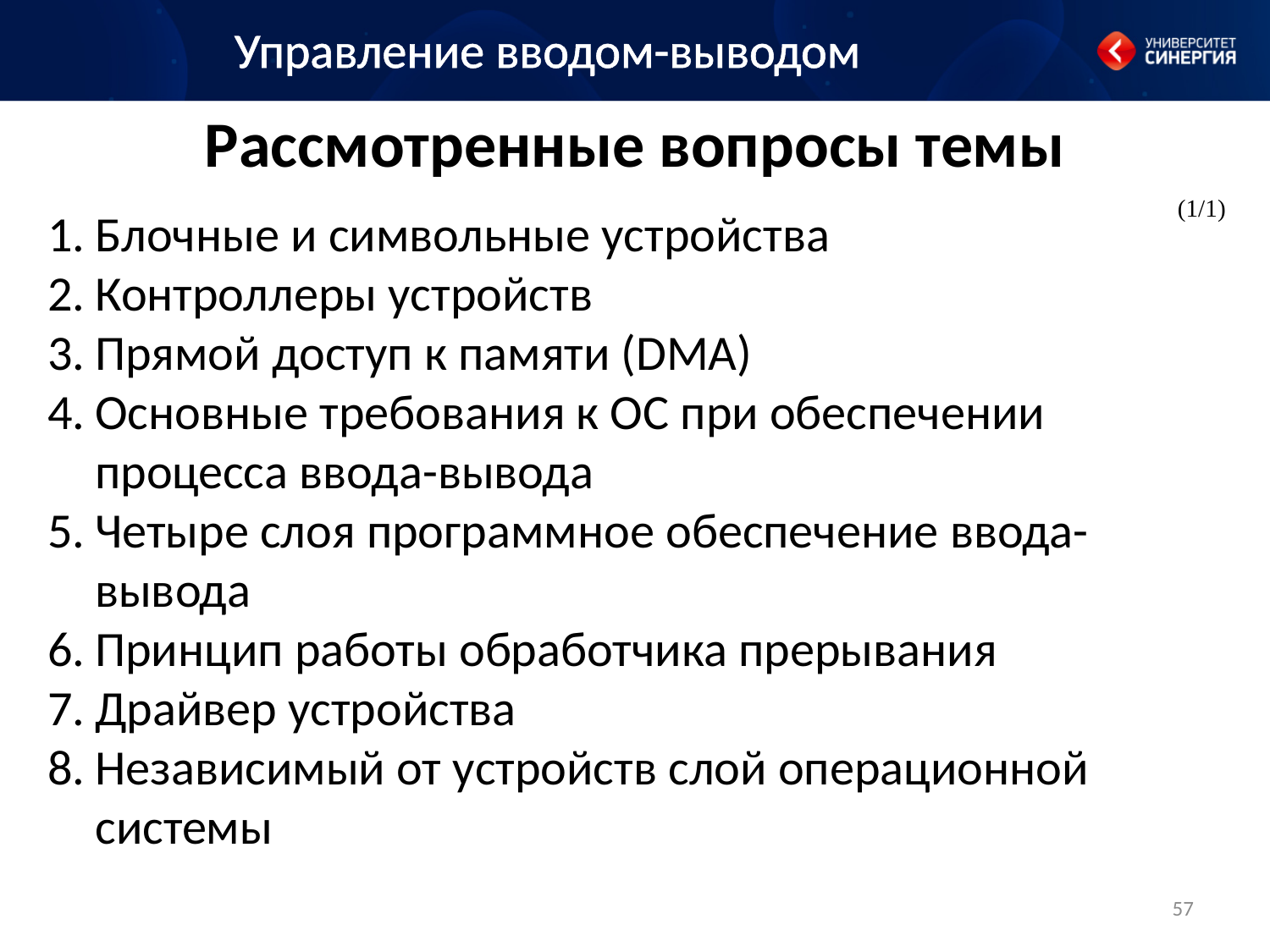

Управление вводом-выводом
# Рассмотренные вопросы темы
(1/1)
Блочные и символьные устройства
Контроллеры устройств
Прямой доступ к памяти (DMA)
Основные требования к ОС при обеспечении процесса ввода-вывода
Четыре слоя программное обеспечение ввода-вывода
Принцип работы обработчика прерывания
Драйвер устройства
Независимый от устройств слой операционной системы
57